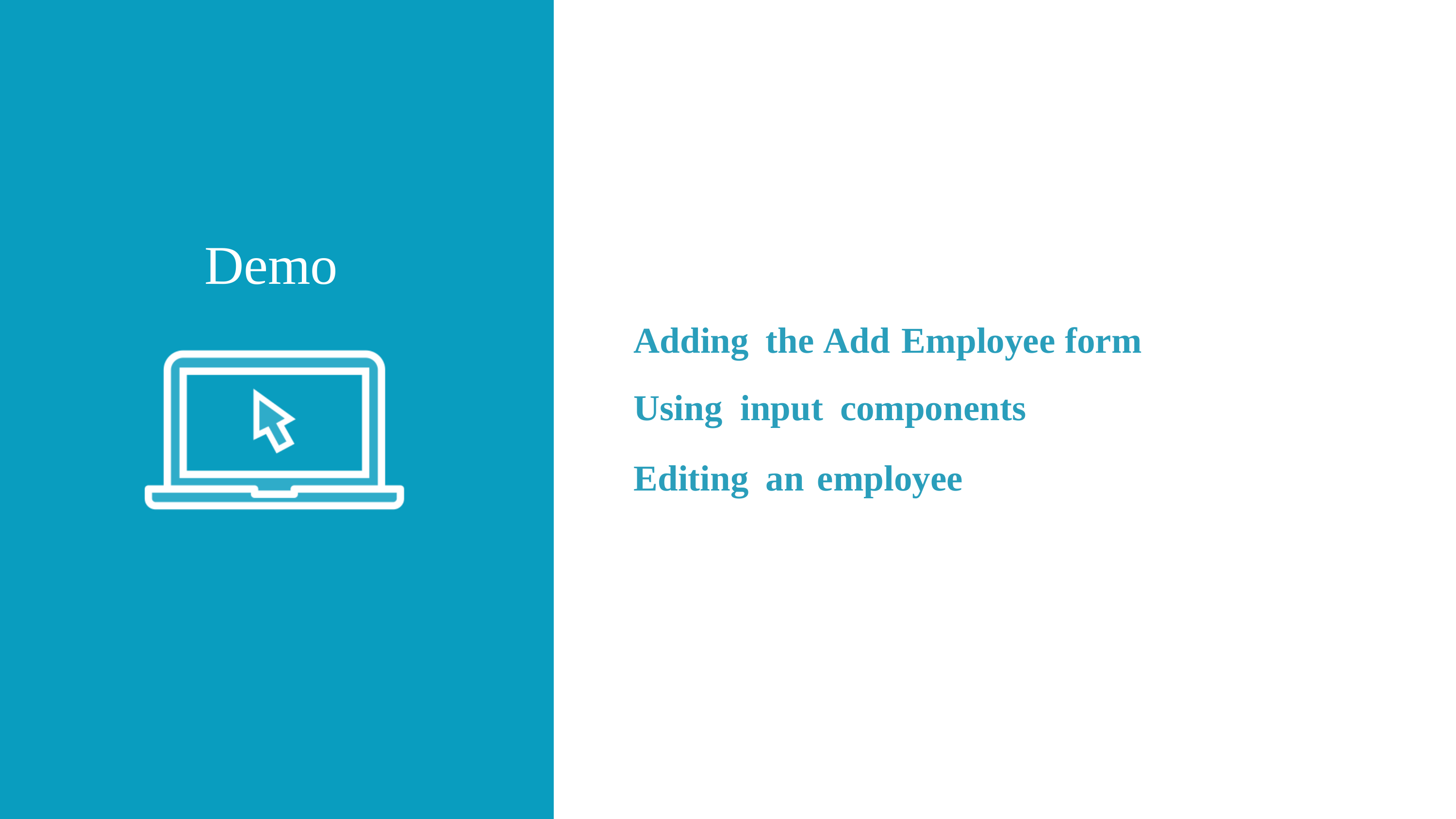

Demo
Adding the Add Employee form
Using input components
Editing an employee